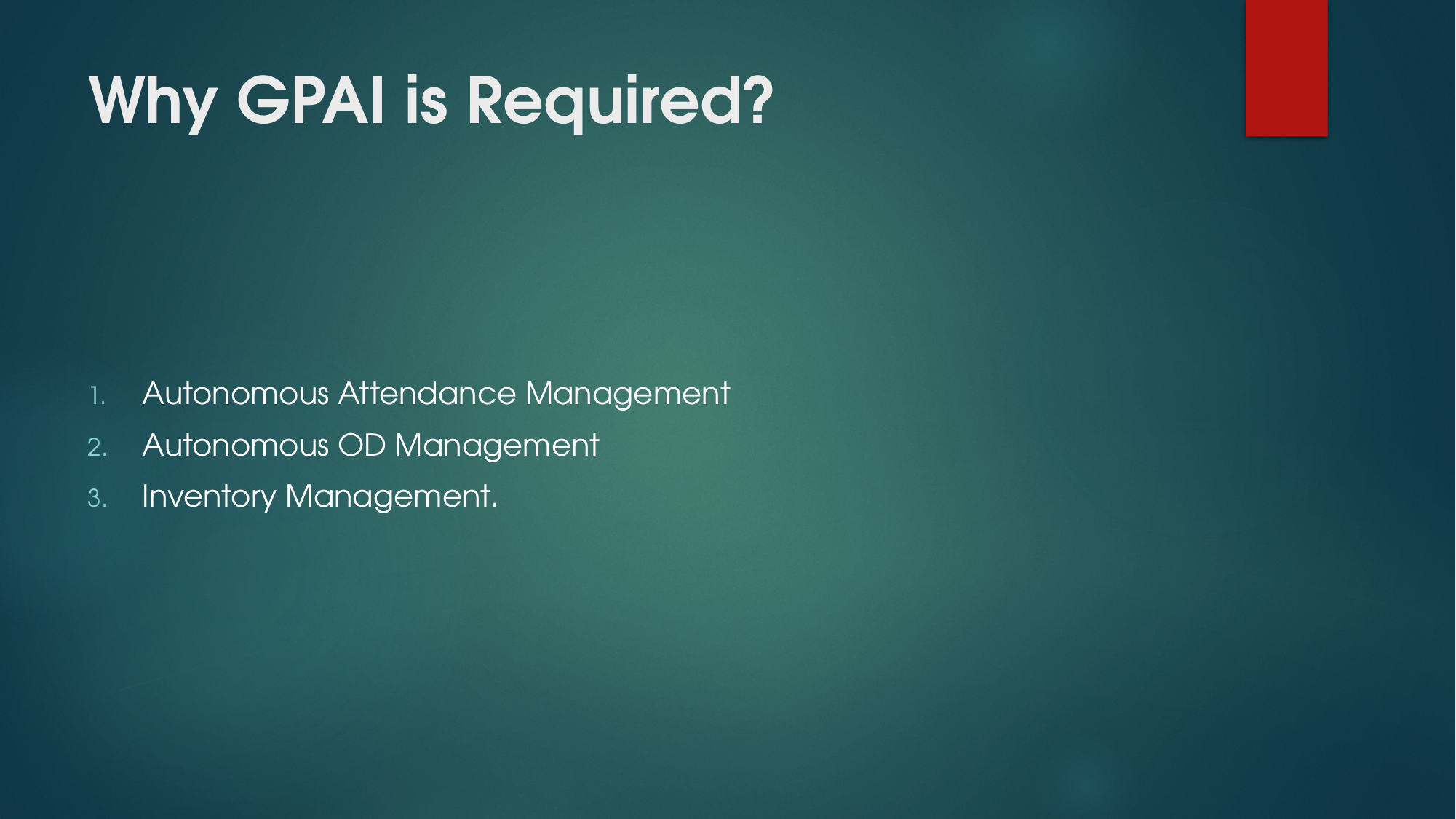

# Why GPAI is Required?
Autonomous Attendance Management
Autonomous OD Management
Inventory Management.